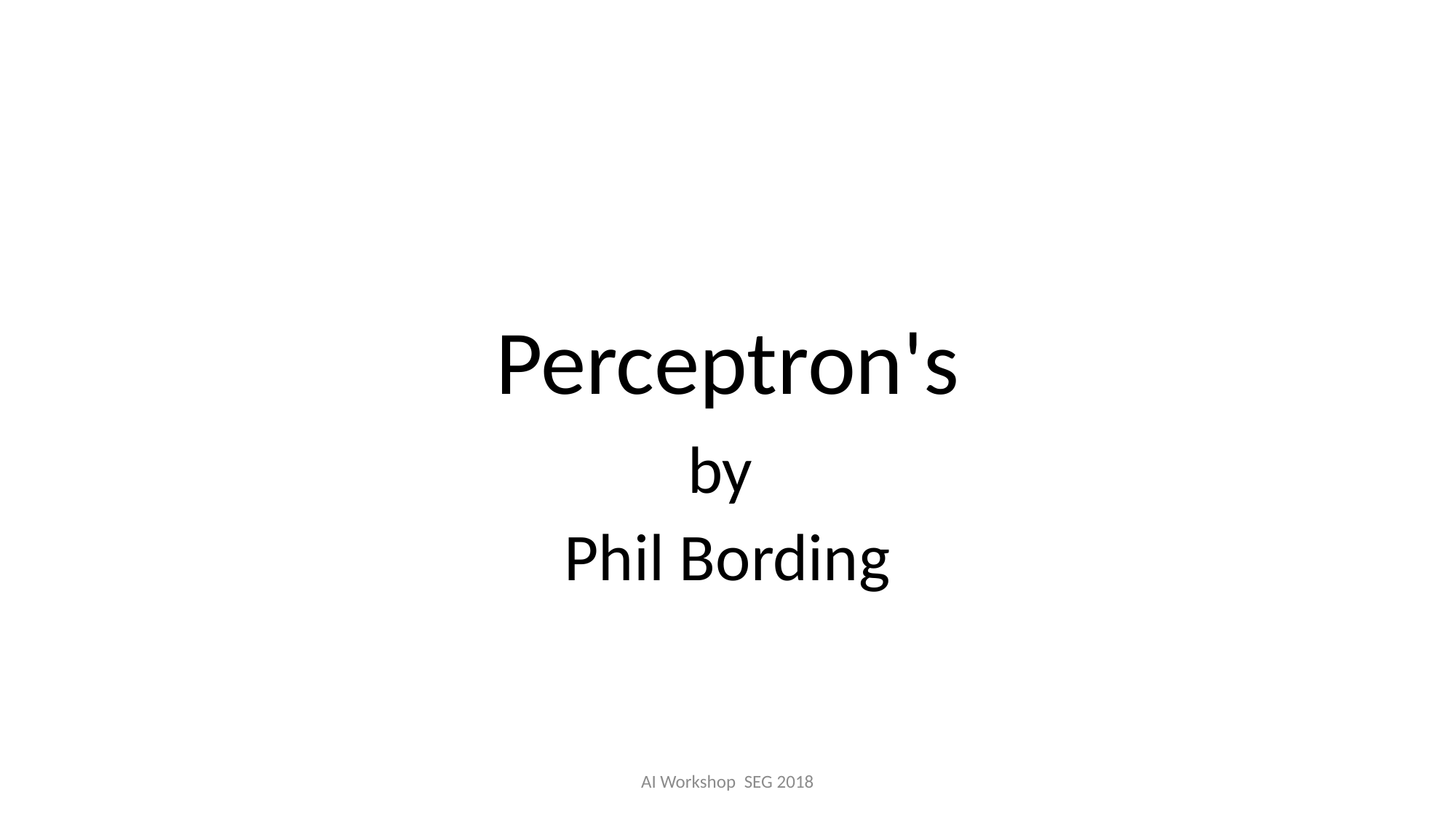

# Perceptron's
by
Phil Bording
AI Workshop  SEG 2018